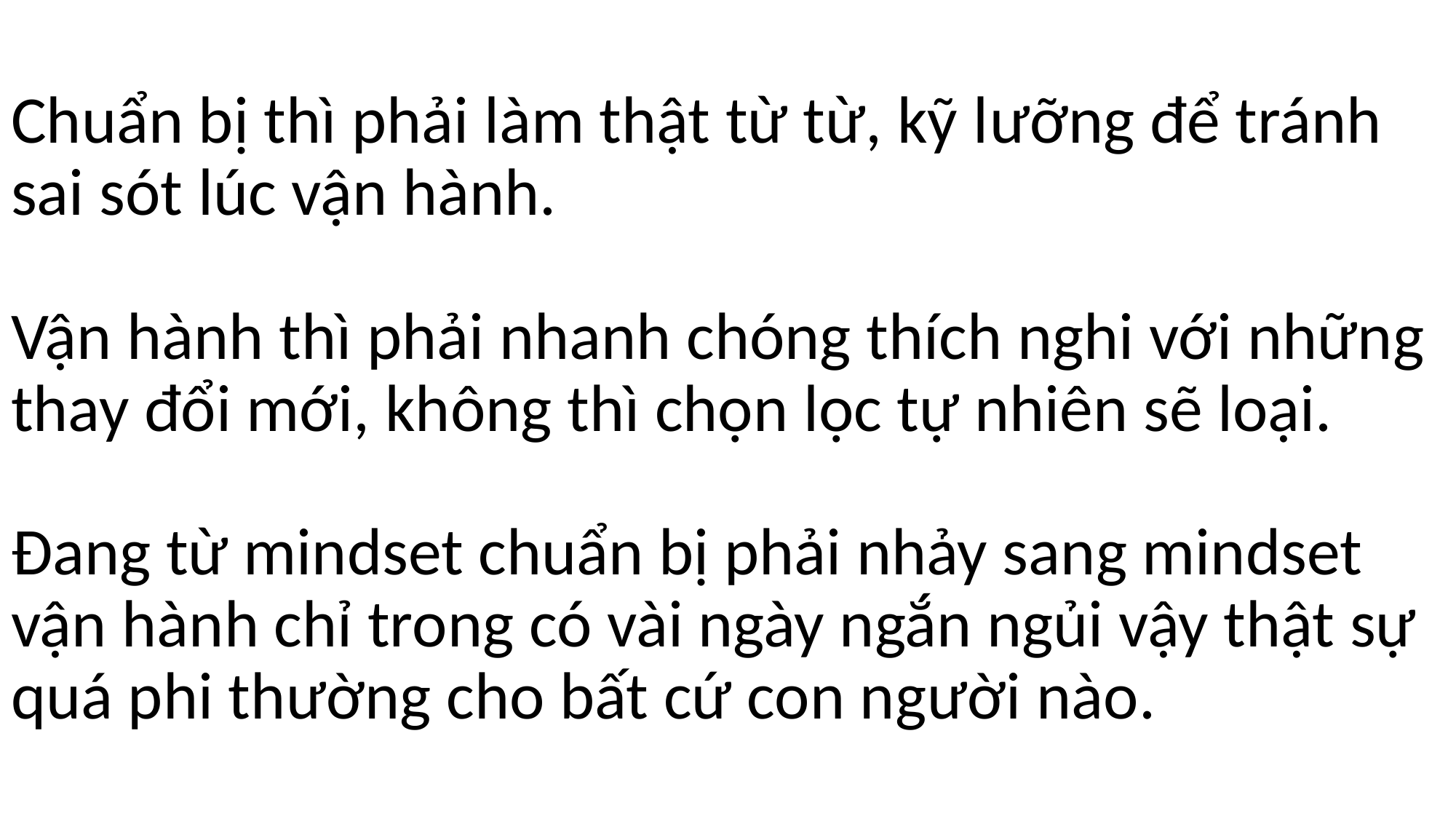

# Chuẩn bị thì phải làm thật từ từ, kỹ lưỡng để tránh sai sót lúc vận hành. Vận hành thì phải nhanh chóng thích nghi với những thay đổi mới, không thì chọn lọc tự nhiên sẽ loại. Đang từ mindset chuẩn bị phải nhảy sang mindset vận hành chỉ trong có vài ngày ngắn ngủi vậy thật sự quá phi thường cho bất cứ con người nào.